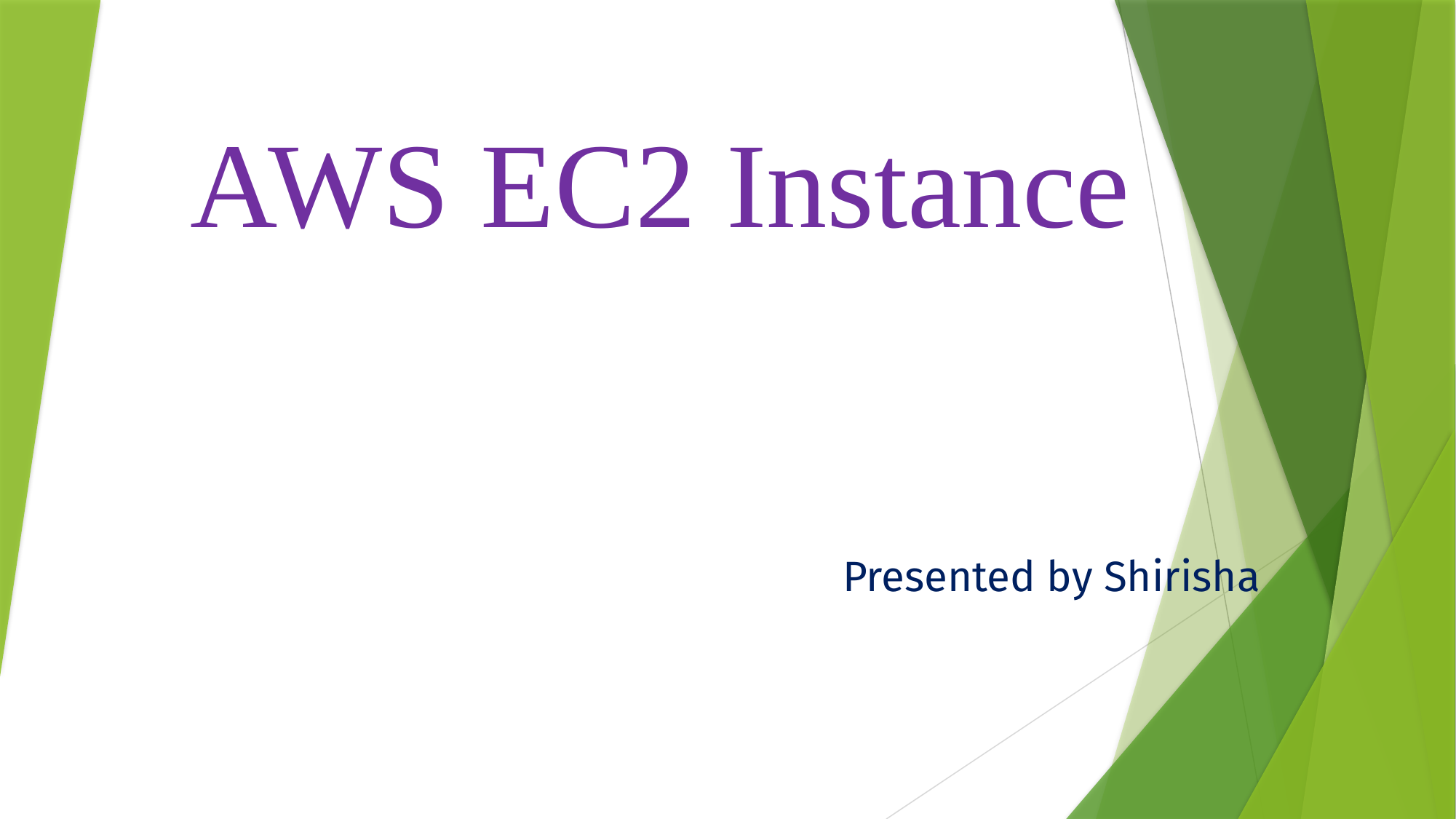

# AWS EC2 Instance
		Presented by Shirisha